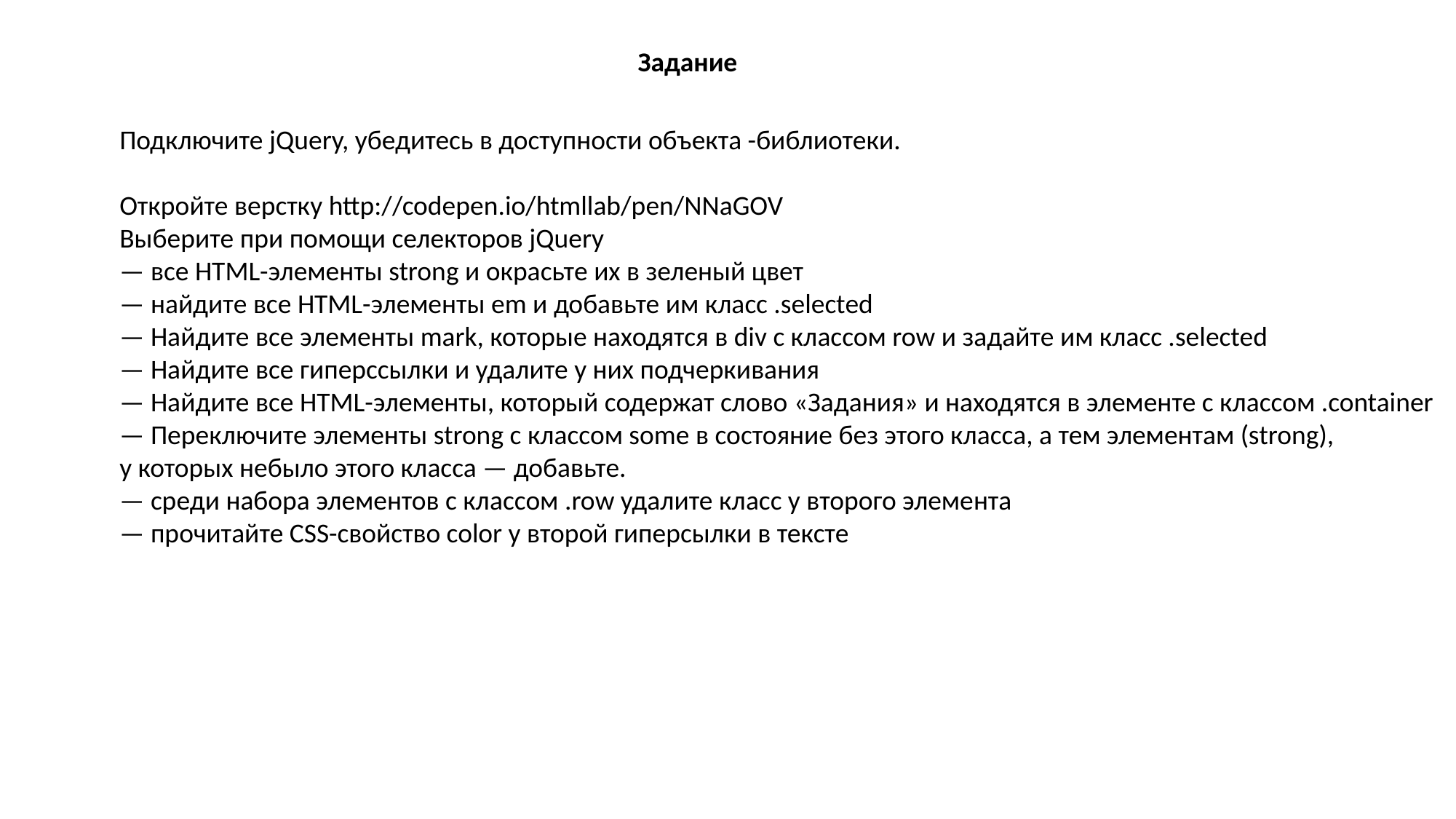

Задание
Подключите jQuery, убедитесь в доступности объекта -библиотеки.

Откройте верстку http://codepen.io/htmllab/pen/NNaGOV
Выберите при помощи селекторов jQuery
— все HTML-элементы strong и окрасьте их в зеленый цвет
— найдите все HTML-элементы em и добавьте им класс .selected
— Найдите все элементы mark, которые находятся в div с классом row и задайте им класс .selected
— Найдите все гиперссылки и удалите у них подчеркивания
— Найдите все HTML-элементы, который содержат слово «Задания» и находятся в элементе с классом .container
— Переключите элементы strong с классом some в состояние без этого класса, а тем элементам (strong),
у которых небыло этого класса — добавьте.
— среди набора элементов с классом .row удалите класс у второго элемента
— прочитайте CSS-свойство color у второй гиперсылки в тексте